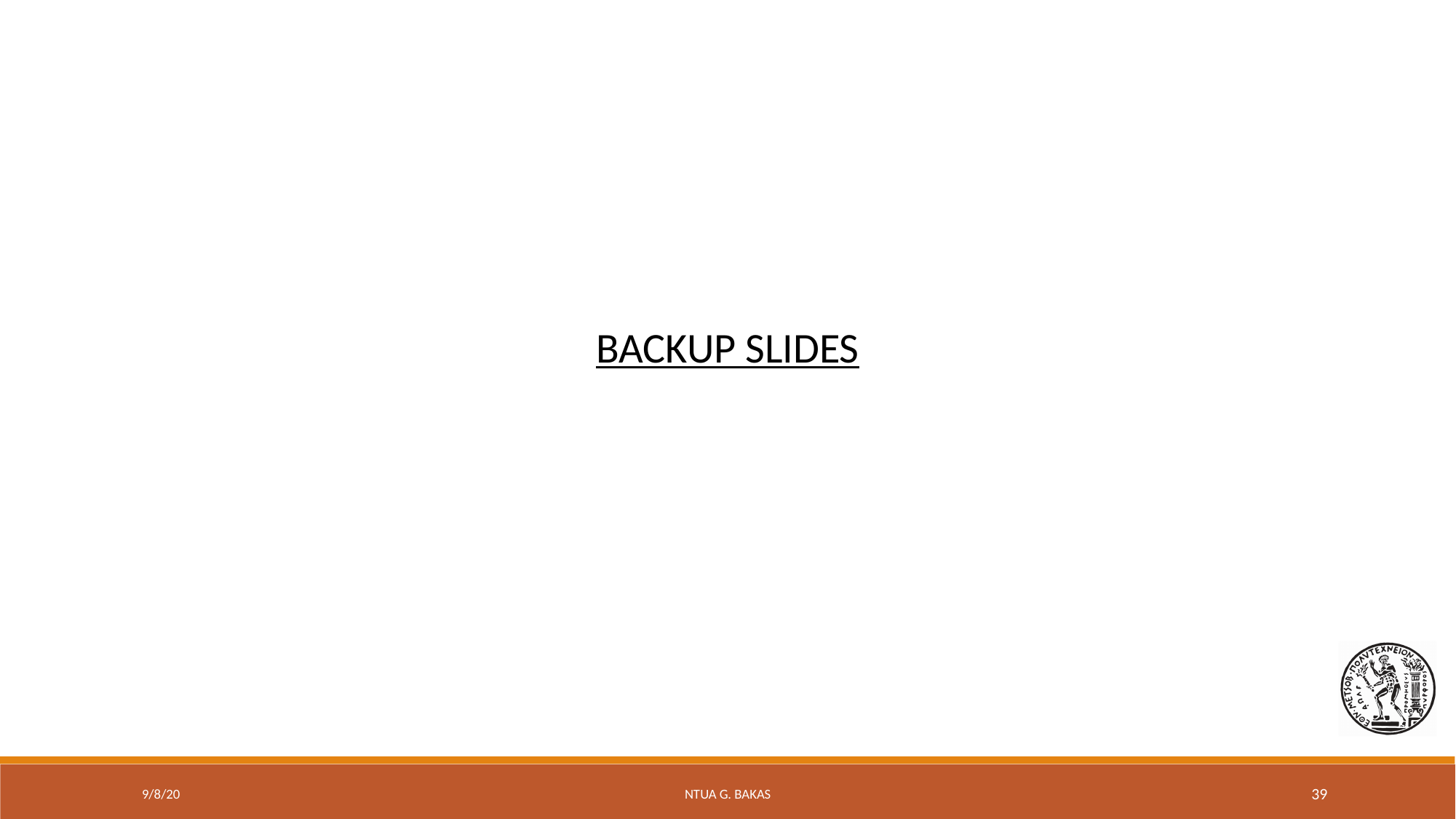

BACKUP SLIDES
9/8/20
NTUA G. Bakas
39